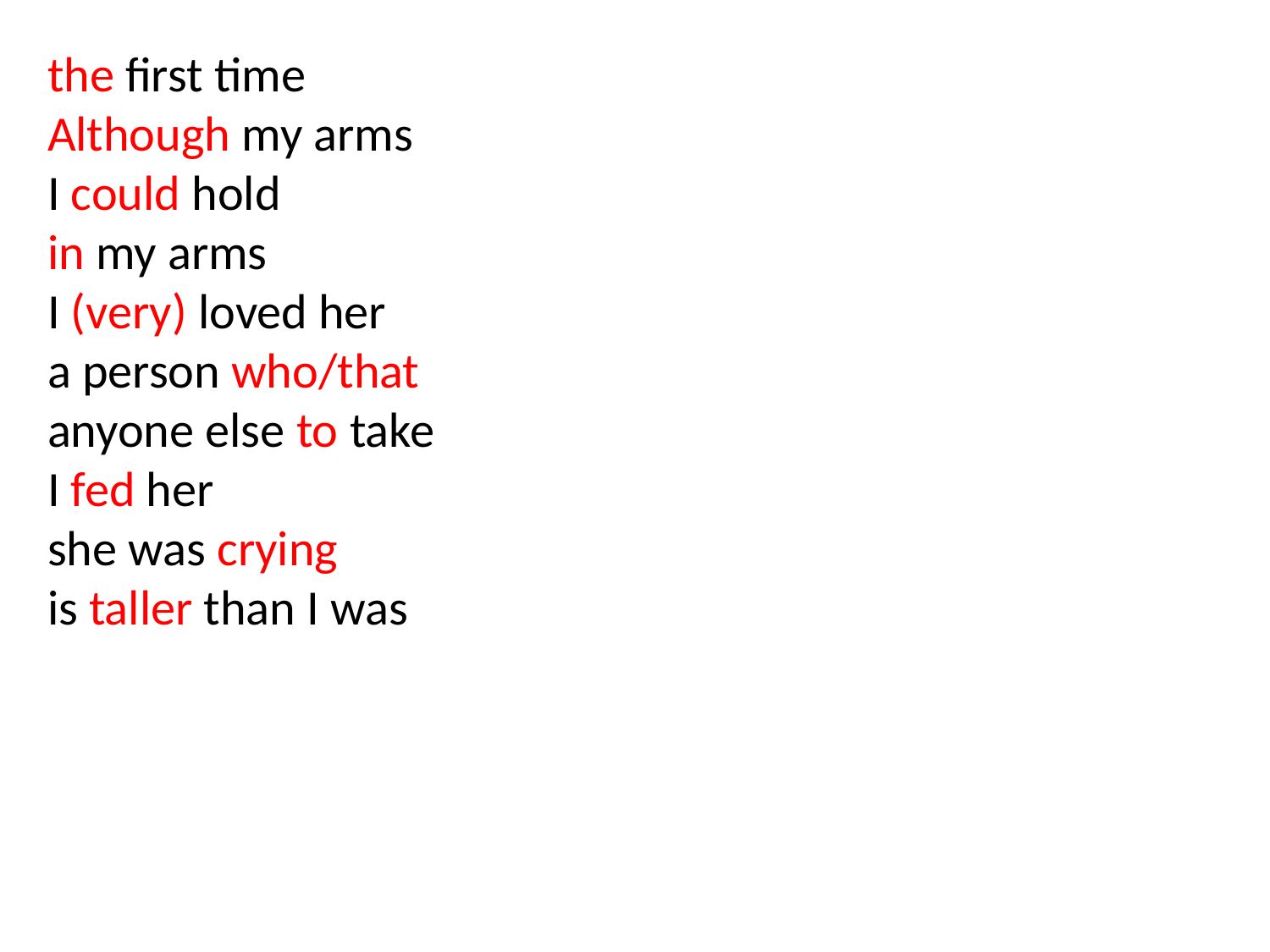

the first time
Although my arms
I could hold
in my arms
I (very) loved her
a person who/that
anyone else to take
I fed her
she was crying
is taller than I was